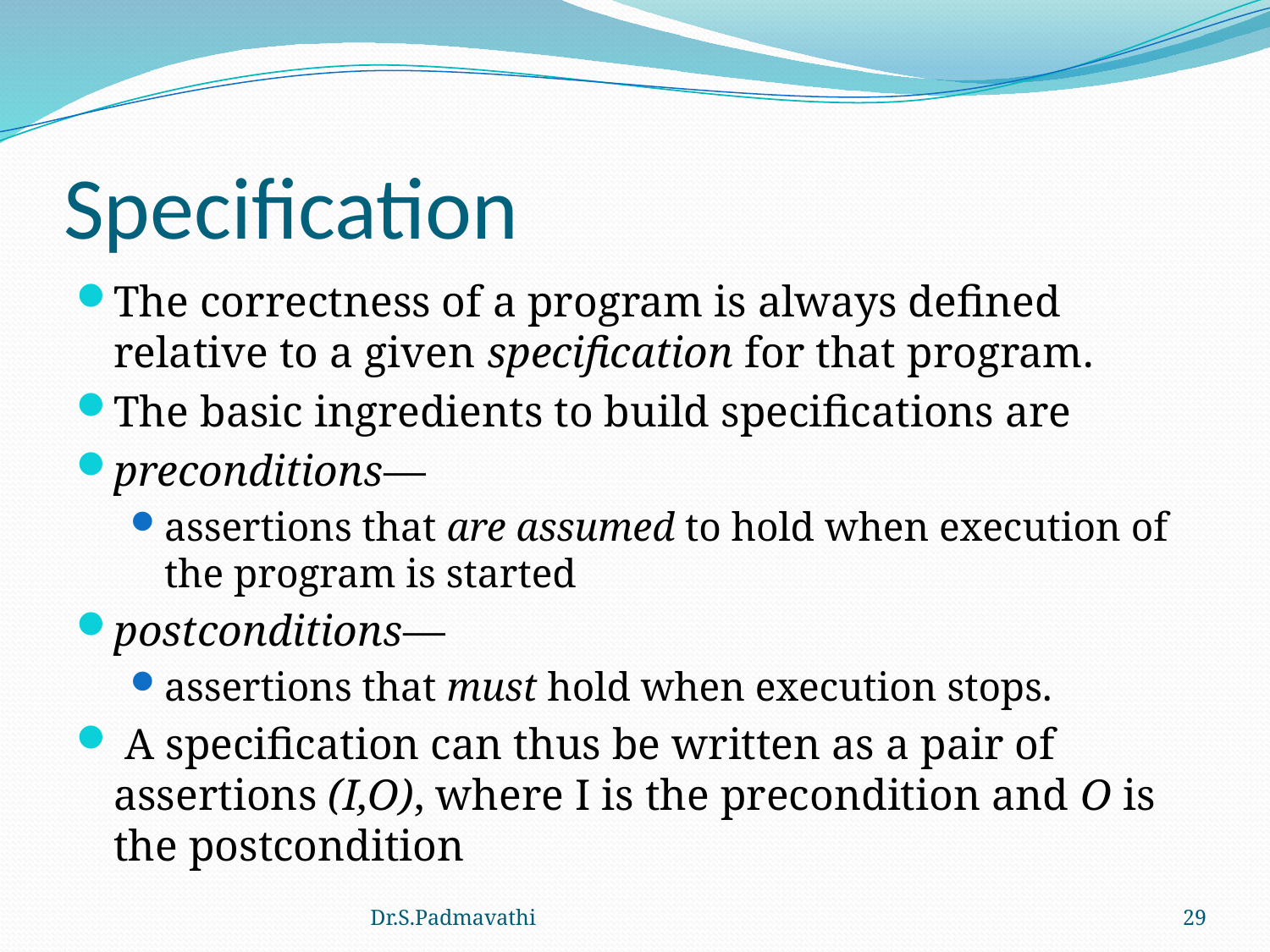

# Specification
The correctness of a program is always defined relative to a given specification for that program.
The basic ingredients to build specifications are
preconditions—
assertions that are assumed to hold when execution of the program is started
postconditions—
assertions that must hold when execution stops.
 A specification can thus be written as a pair of assertions (I,O), where I is the precondition and O is the postcondition
Dr.S.Padmavathi
29